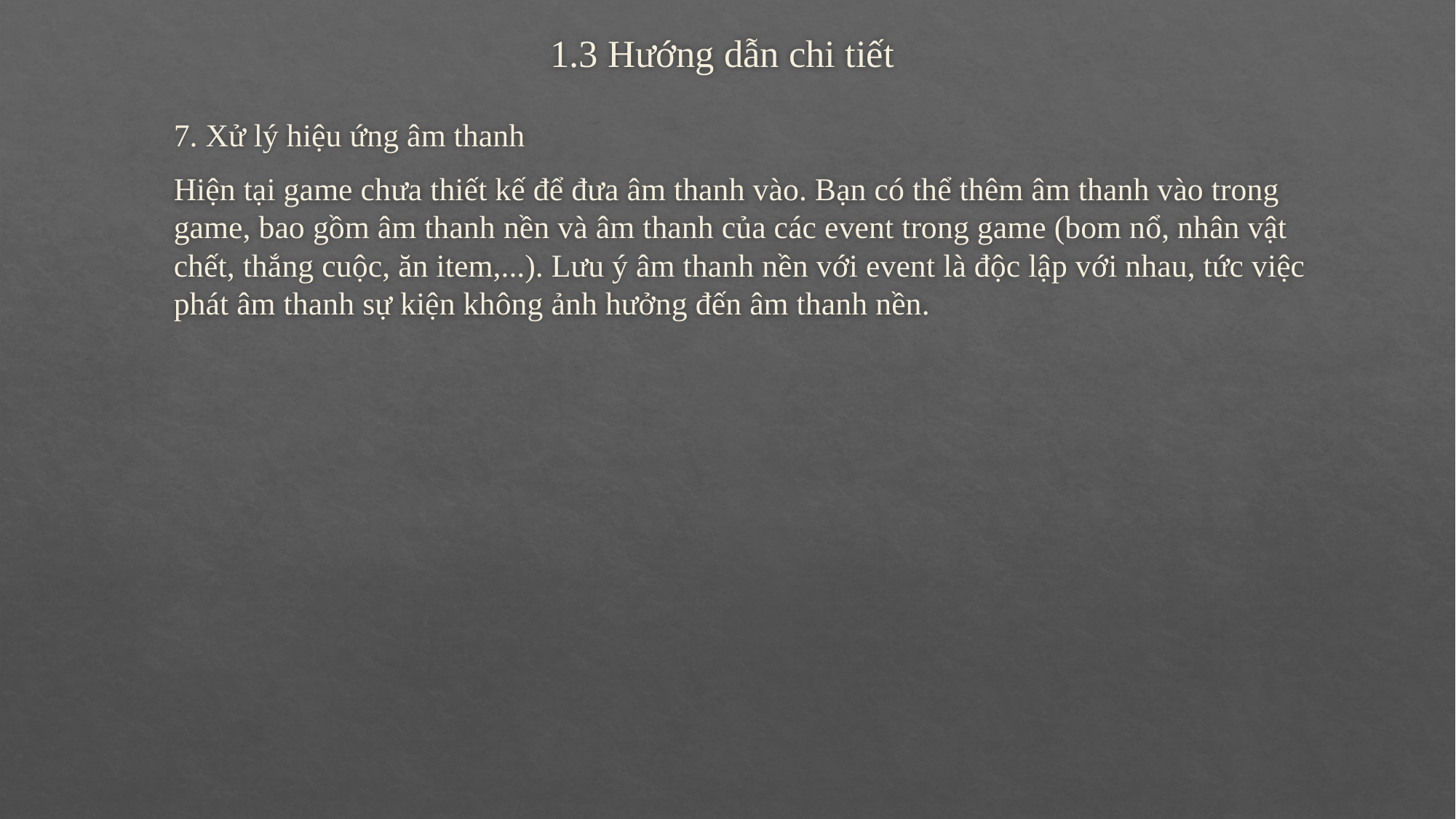

# 1.3 Hướng dẫn chi tiết
7. Xử lý hiệu ứng âm thanh
Hiện tại game chưa thiết kế để đưa âm thanh vào. Bạn có thể thêm âm thanh vào trong game, bao gồm âm thanh nền và âm thanh của các event trong game (bom nổ, nhân vật chết, thắng cuộc, ăn item,...). Lưu ý âm thanh nền với event là độc lập với nhau, tức việc phát âm thanh sự kiện không ảnh hưởng đến âm thanh nền.